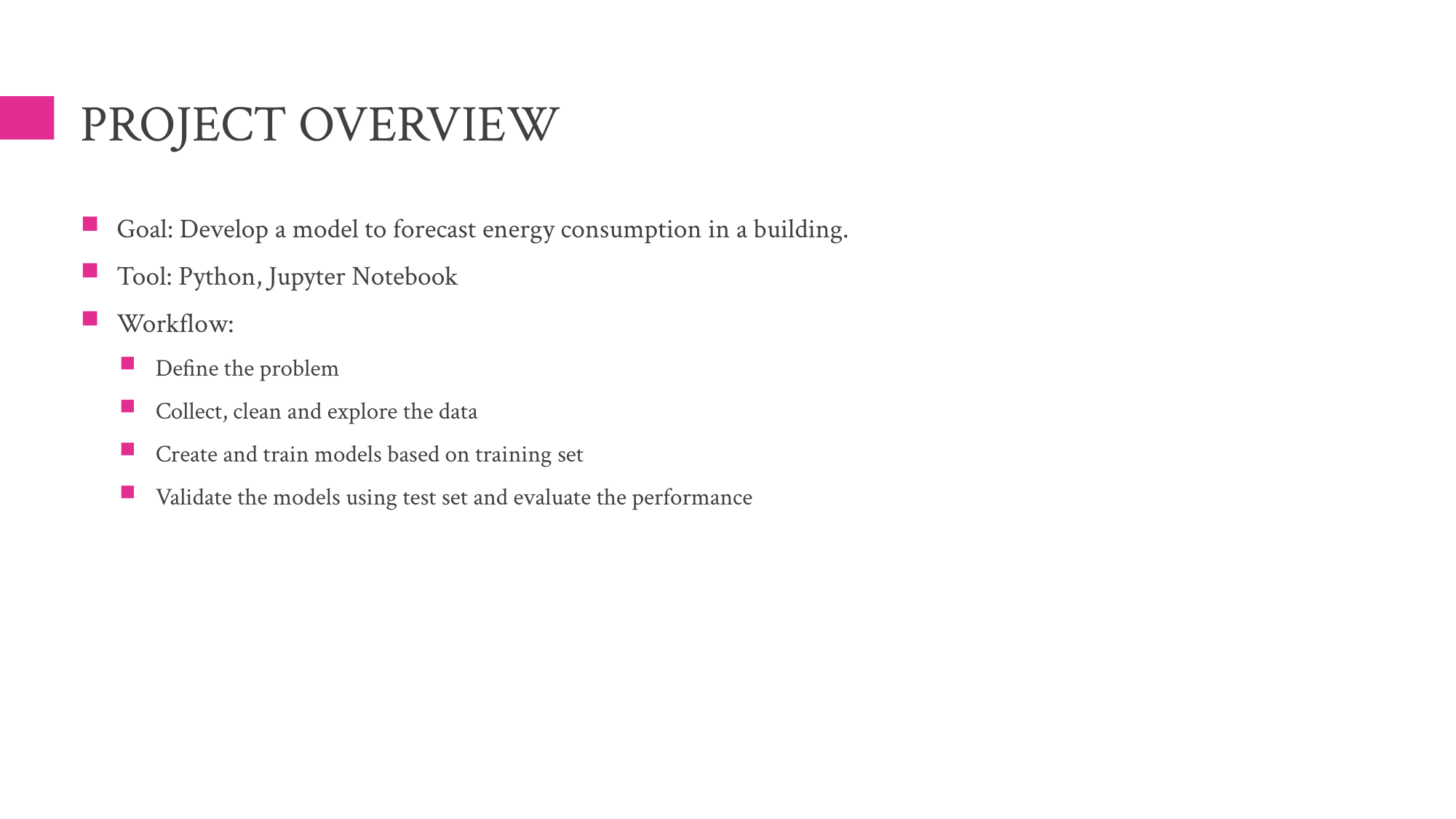

# Project overview
Goal: Develop a model to forecast energy consumption in a building.
Tool: Python, Jupyter Notebook
Workflow:
Define the problem
Collect, clean and explore the data
Create and train models based on training set
Validate the models using test set and evaluate the performance